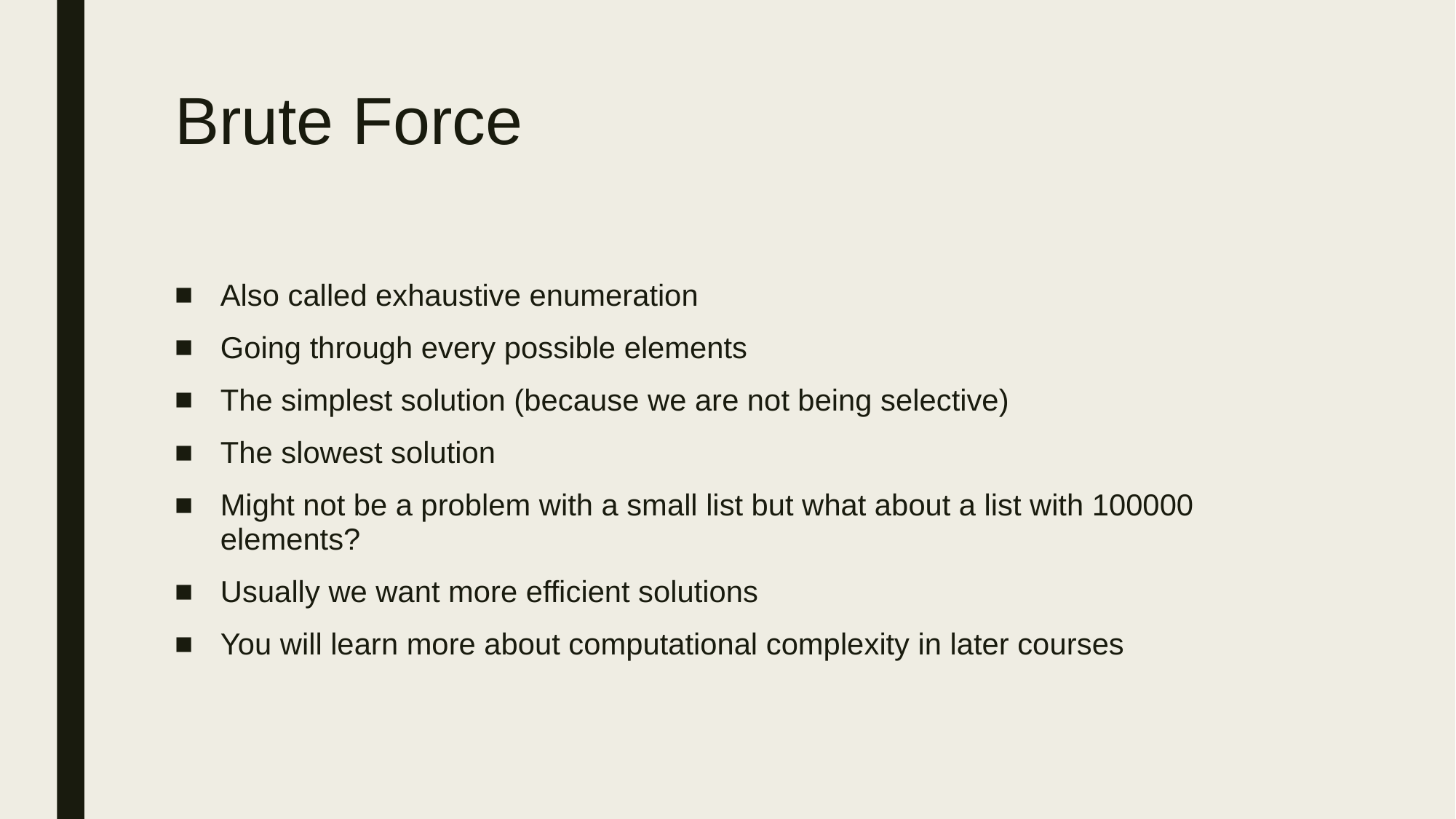

# Brute Force
Also called exhaustive enumeration
Going through every possible elements
The simplest solution (because we are not being selective)
The slowest solution
Might not be a problem with a small list but what about a list with 100000 elements?
Usually we want more efficient solutions
You will learn more about computational complexity in later courses